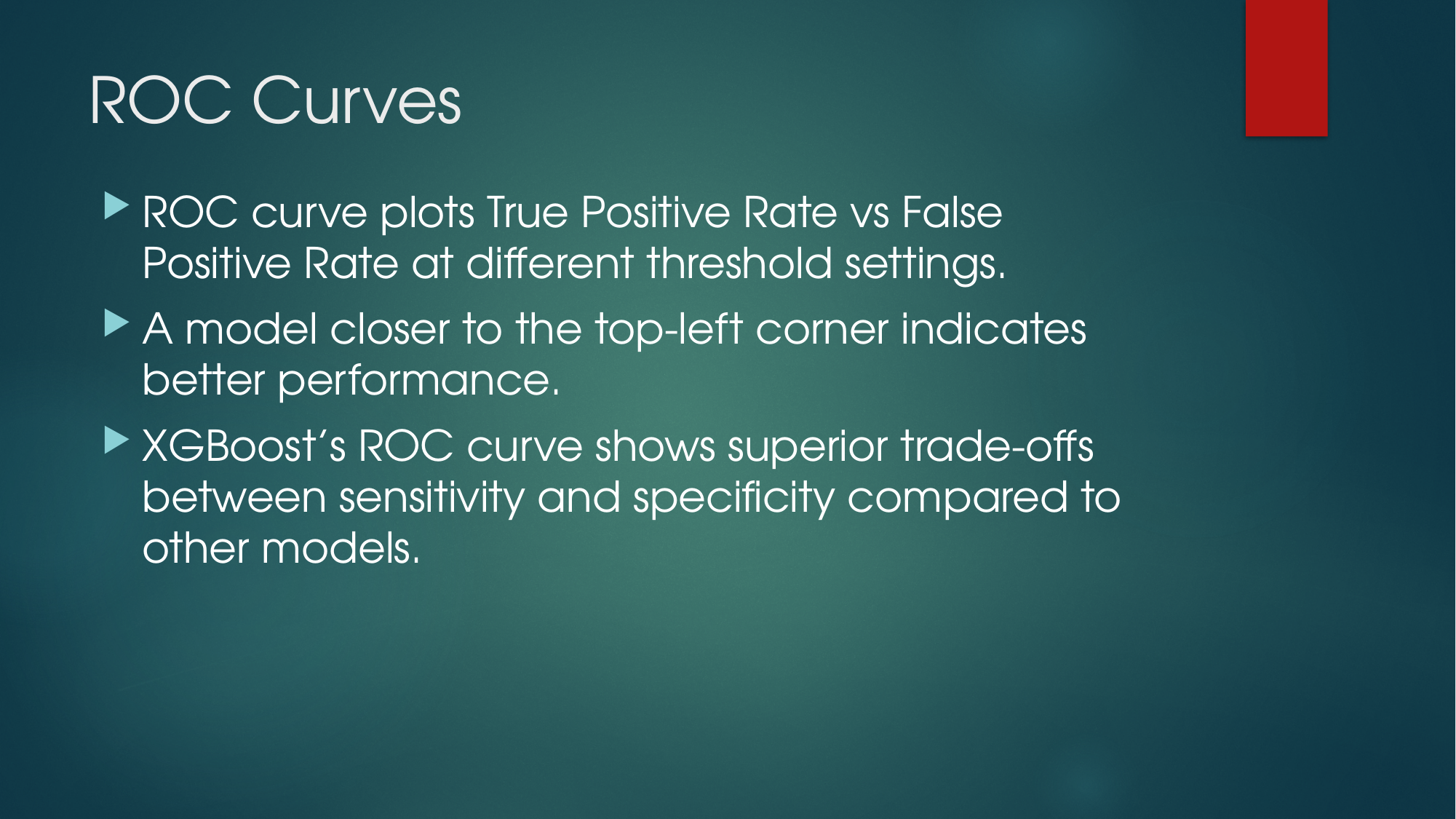

# ROC Curves
ROC curve plots True Positive Rate vs False Positive Rate at different threshold settings.
A model closer to the top-left corner indicates better performance.
XGBoost’s ROC curve shows superior trade-offs between sensitivity and specificity compared to other models.